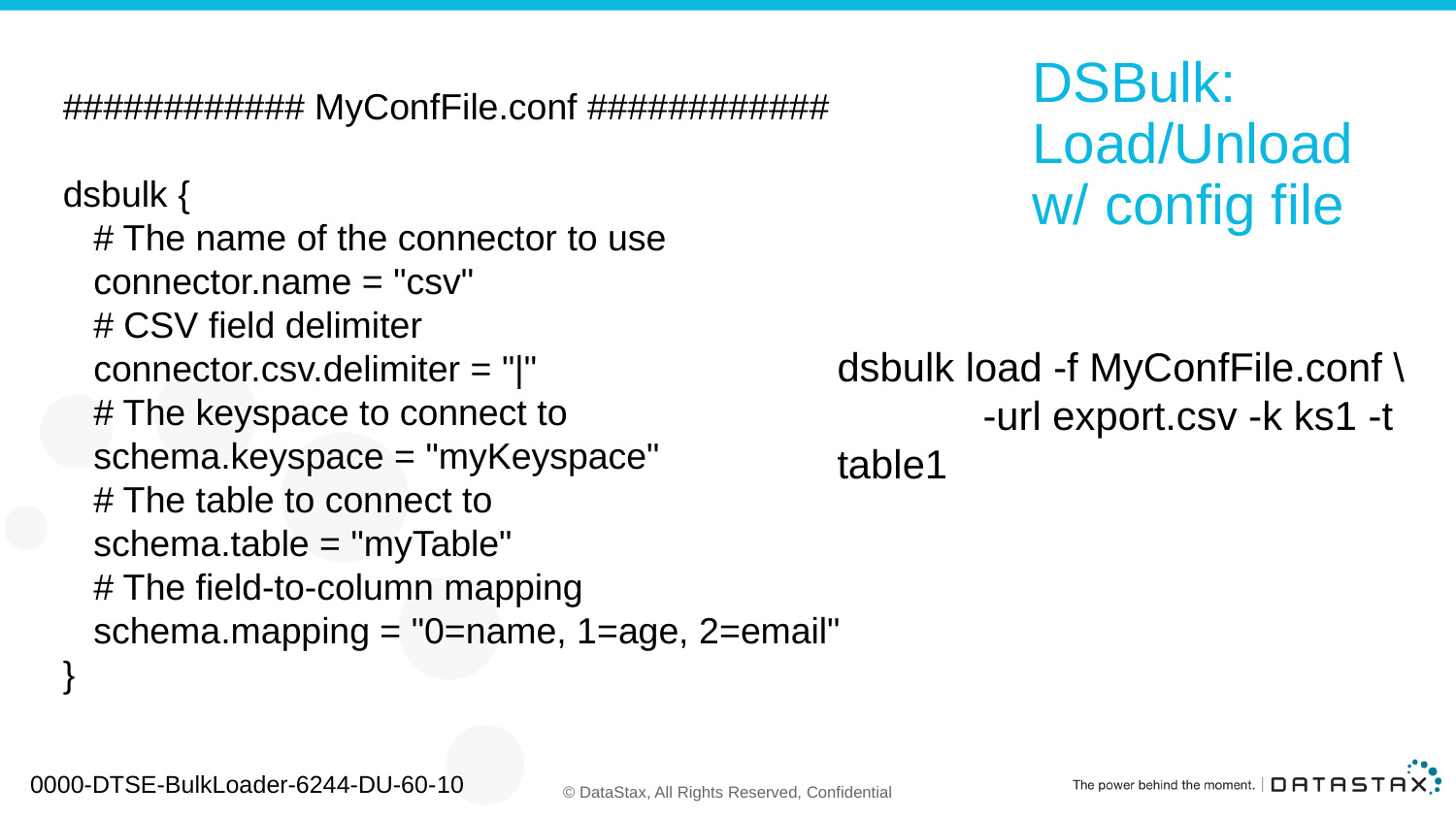

############ MyConfFile.conf ############

dsbulk {
   # The name of the connector to use
   connector.name = "csv"
   # CSV field delimiter
   connector.csv.delimiter = "|"
   # The keyspace to connect to
   schema.keyspace = "myKeyspace"
   # The table to connect to
   schema.table = "myTable"
   # The field-to-column mapping
   schema.mapping = "0=name, 1=age, 2=email"
}
# DSBulk: Load/Unload w/ config file
dsbulk load -f MyConfFile.conf \
	-url export.csv -k ks1 -t table1
0000-DTSE-BulkLoader-6244-DU-60-10